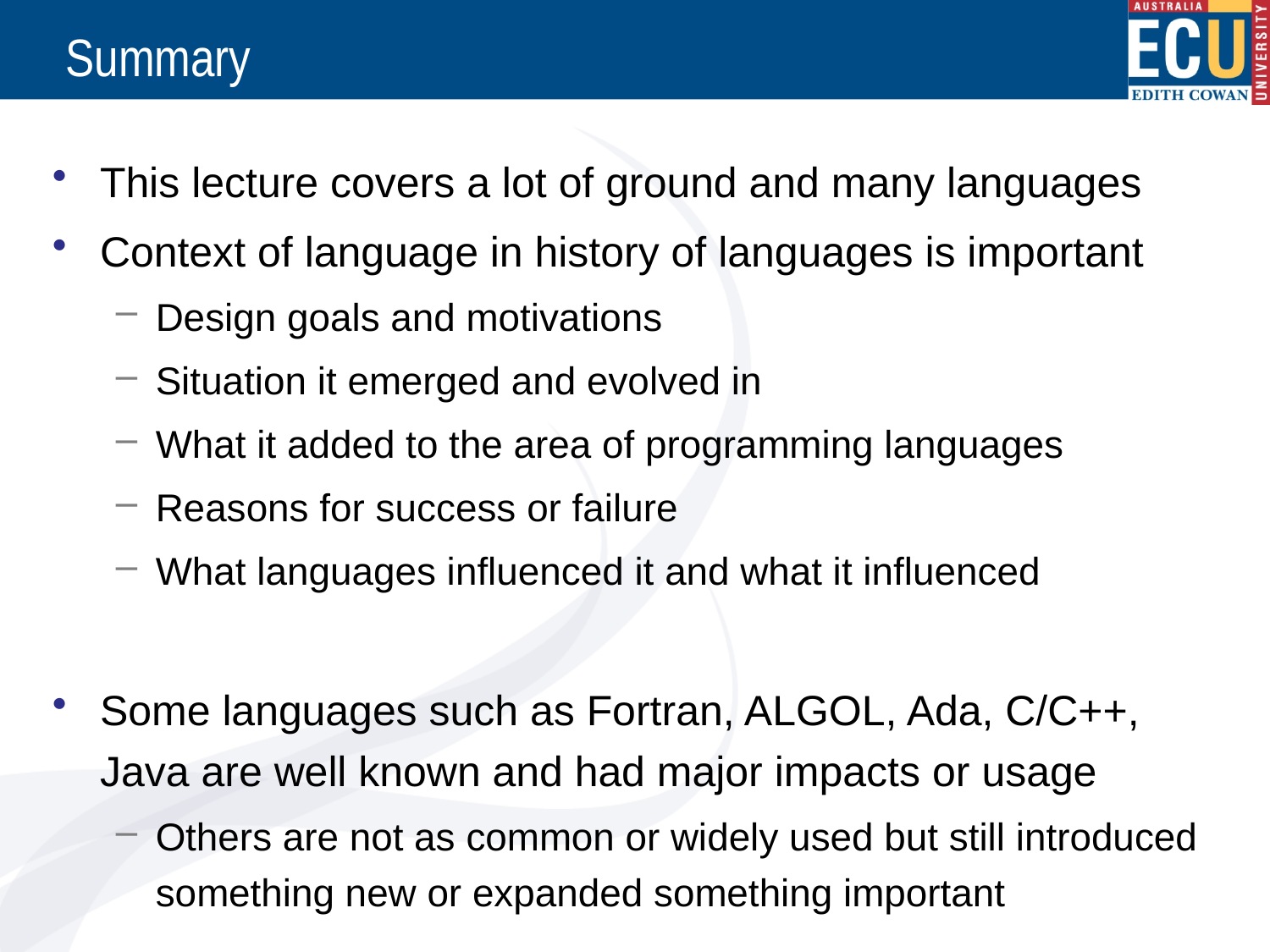

# Summary
This lecture covers a lot of ground and many languages
Context of language in history of languages is important
Design goals and motivations
Situation it emerged and evolved in
What it added to the area of programming languages
Reasons for success or failure
What languages influenced it and what it influenced

Some languages such as Fortran, ALGOL, Ada, C/C++, Java are well known and had major impacts or usage
Others are not as common or widely used but still introduced something new or expanded something important